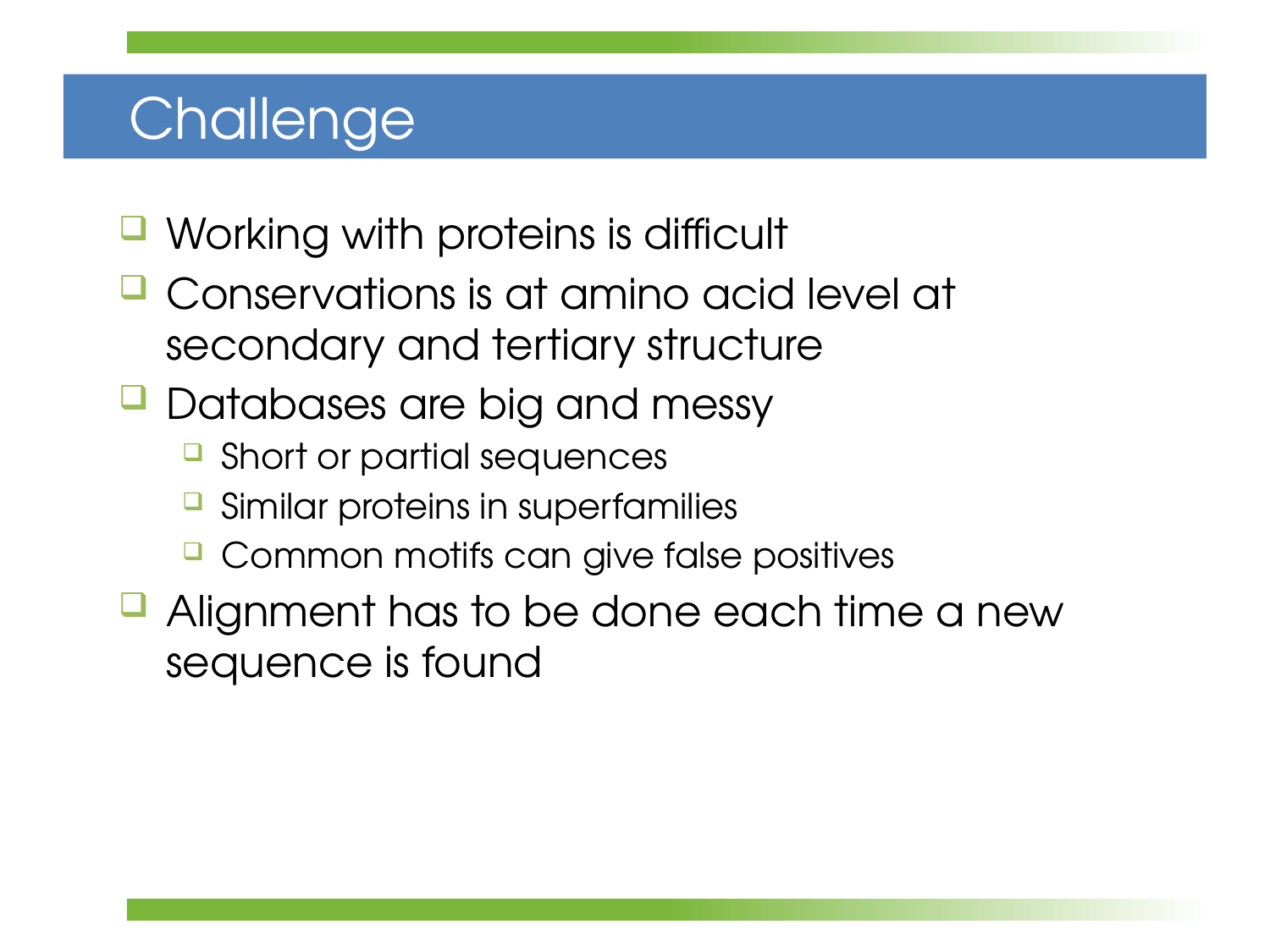

# Challenge
Working with proteins is difficult
Conservations is at amino acid level at secondary and tertiary structure
Databases are big and messy
Short or partial sequences
Similar proteins in superfamilies
Common motifs can give false positives
Alignment has to be done each time a new sequence is found